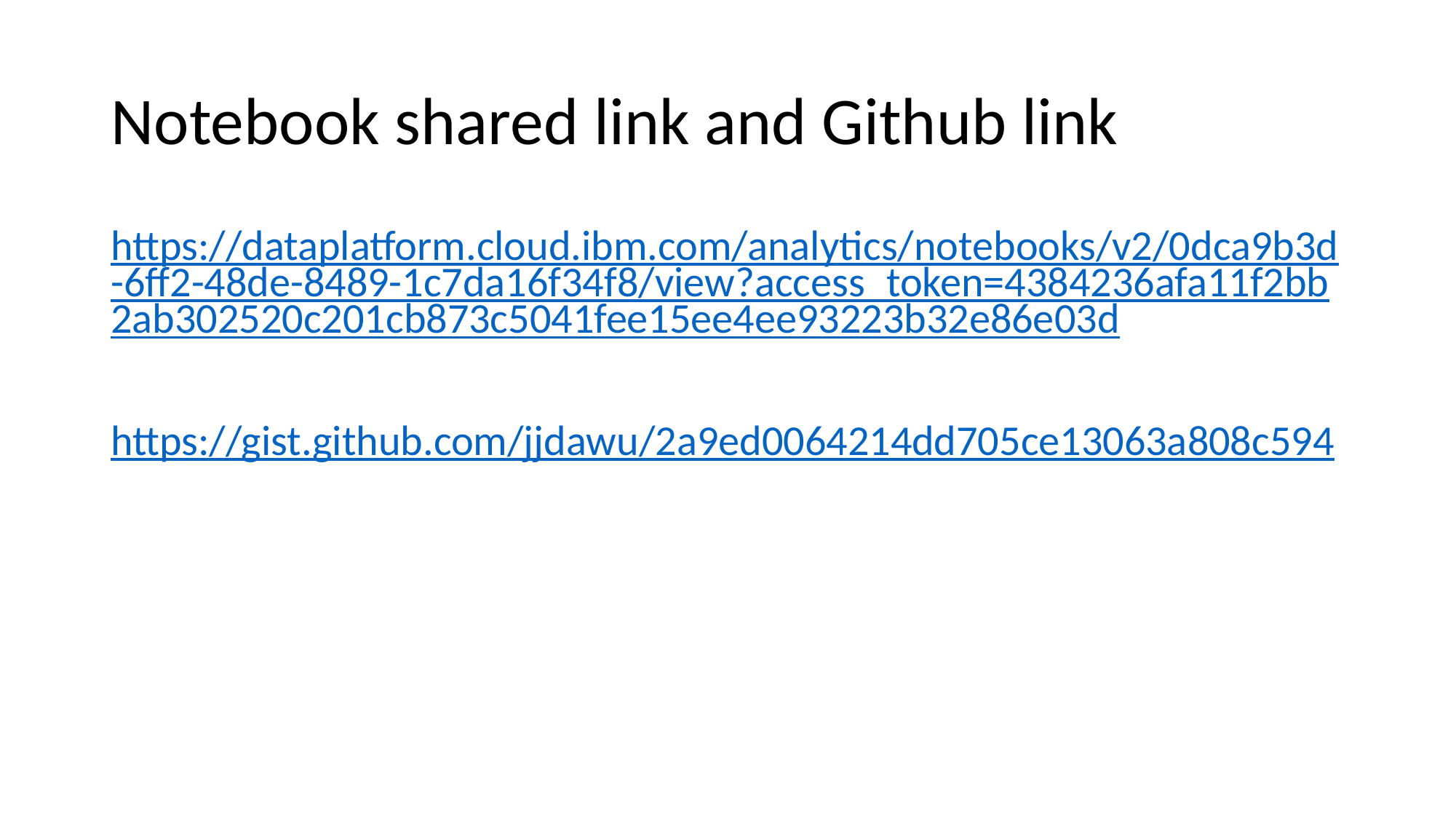

# Notebook shared link and Github link
https://dataplatform.cloud.ibm.com/analytics/notebooks/v2/0dca9b3d-6ff2-48de-8489-1c7da16f34f8/view?access_token=4384236afa11f2bb2ab302520c201cb873c5041fee15ee4ee93223b32e86e03d

https://gist.github.com/jjdawu/2a9ed0064214dd705ce13063a808c594